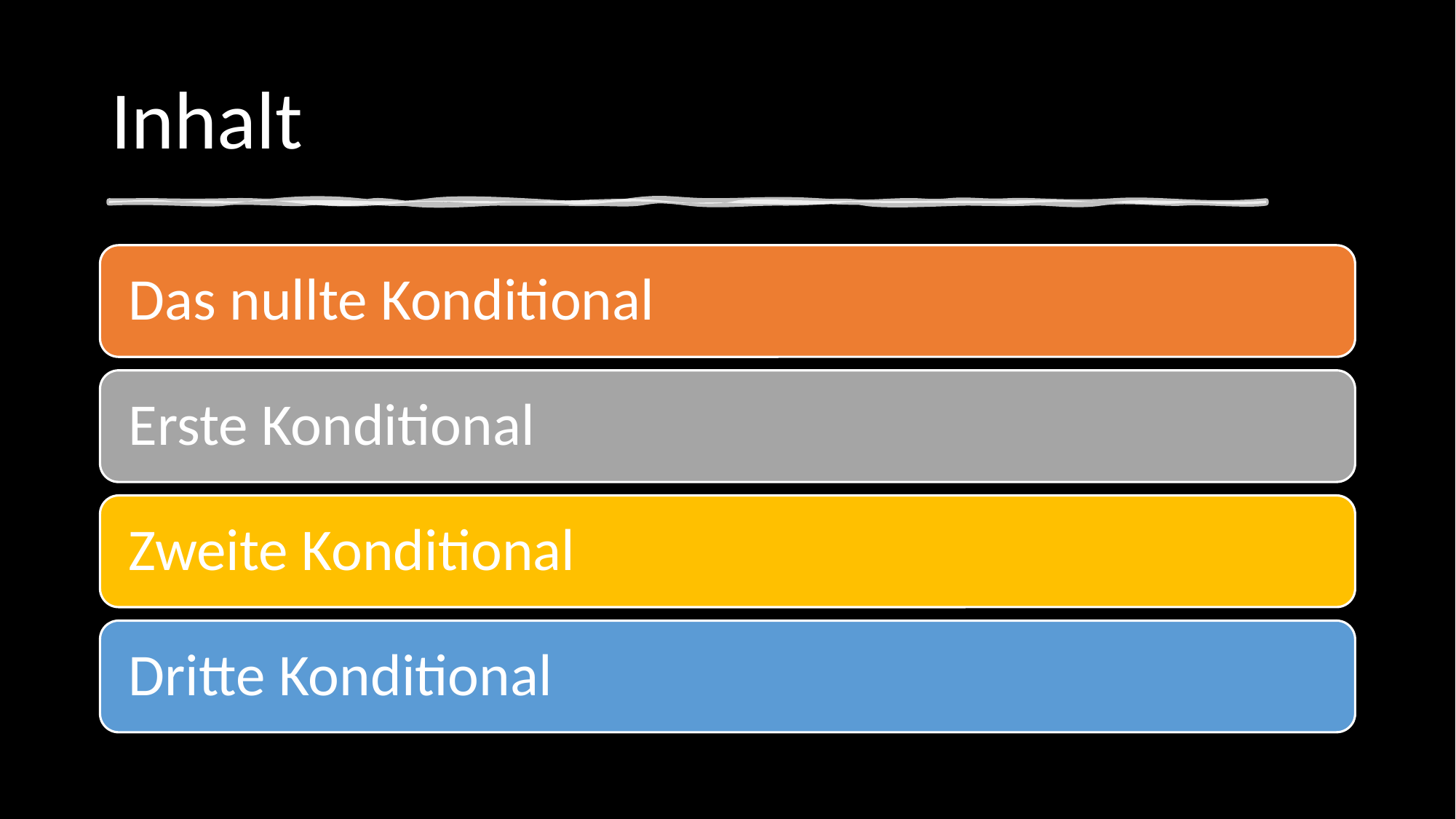

# Inhalt

Das nullte Konditional
Erste Konditional
Zweite Konditional
Dritte Konditional